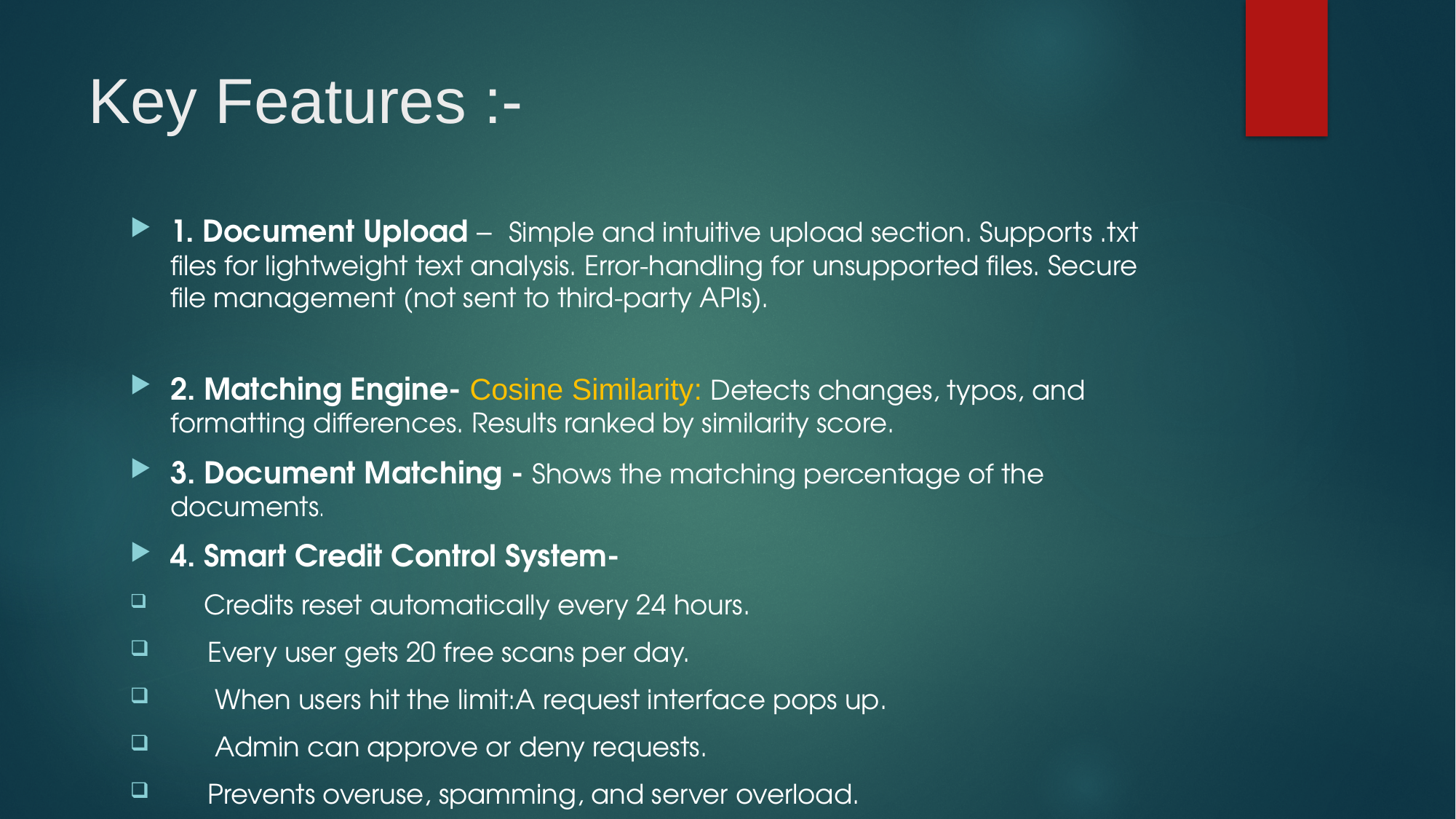

# Key Features :-

1. Document Upload –  Simple and intuitive upload section. Supports .txt files for lightweight text analysis. Error-handling for unsupported files. Secure file management (not sent to third-party APIs).

2. Matching Engine- Cosine Similarity: Detects changes, typos, and formatting differences. Results ranked by similarity score.
3. Document Matching - Shows the matching percentage of the documents.
4. Smart Credit Control System-
     Credits reset automatically every 24 hours.
     Every user gets 20 free scans per day.
      When users hit the limit:A request interface pops up.
      Admin can approve or deny requests.
     Prevents overuse, spamming, and server overload.